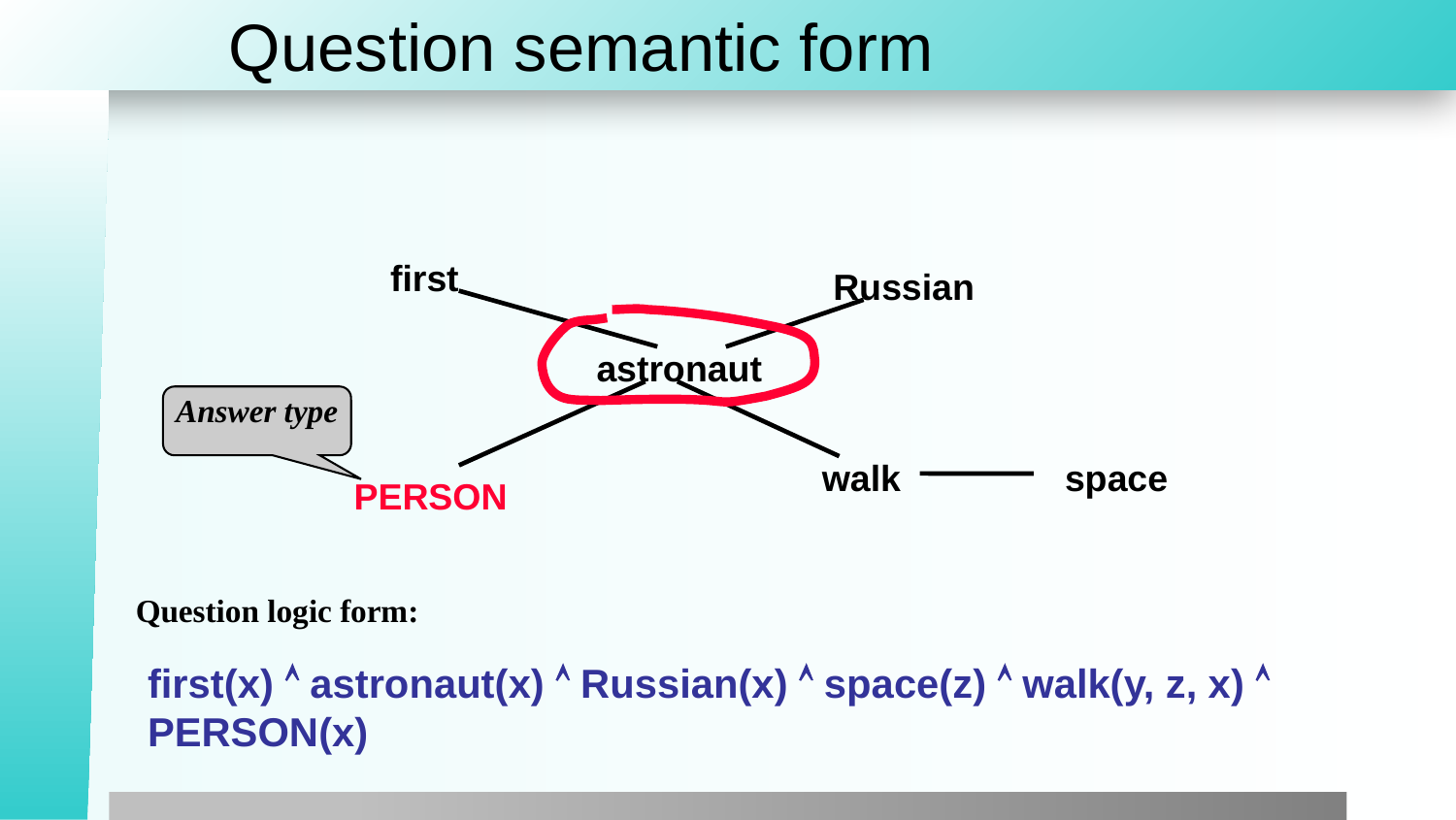

# Question semantic form
first
Russian

astronaut

Answer type
walk
space
PERSON

Question logic form:
first(x) ∧ astronaut(x) ∧ Russian(x) ∧ space(z) ∧ walk(y, z, x) ∧ PERSON(x)